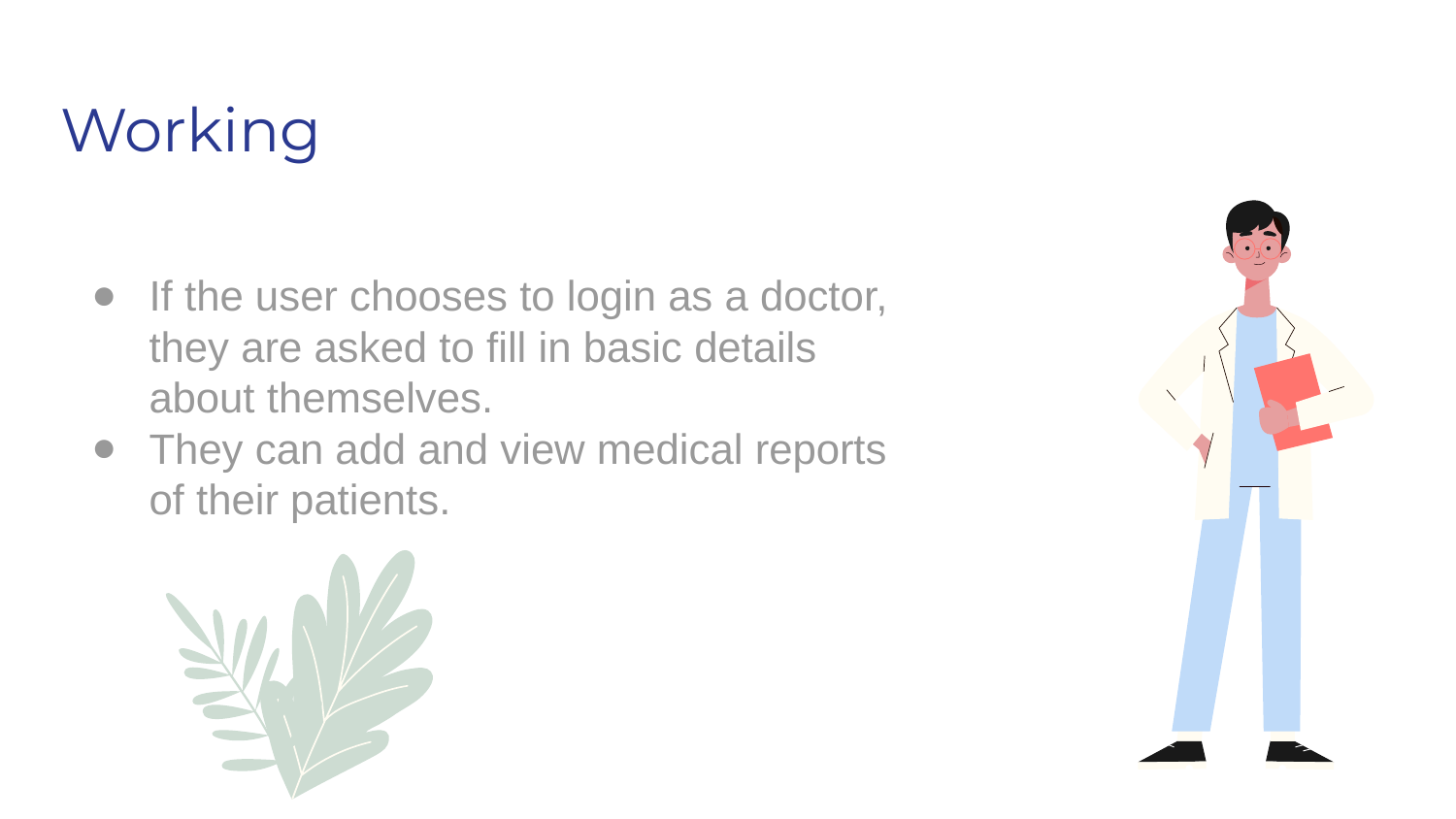

Working

If the user chooses to login as a doctor, they are asked to fill in basic details about themselves.
They can add and view medical reports of their patients.